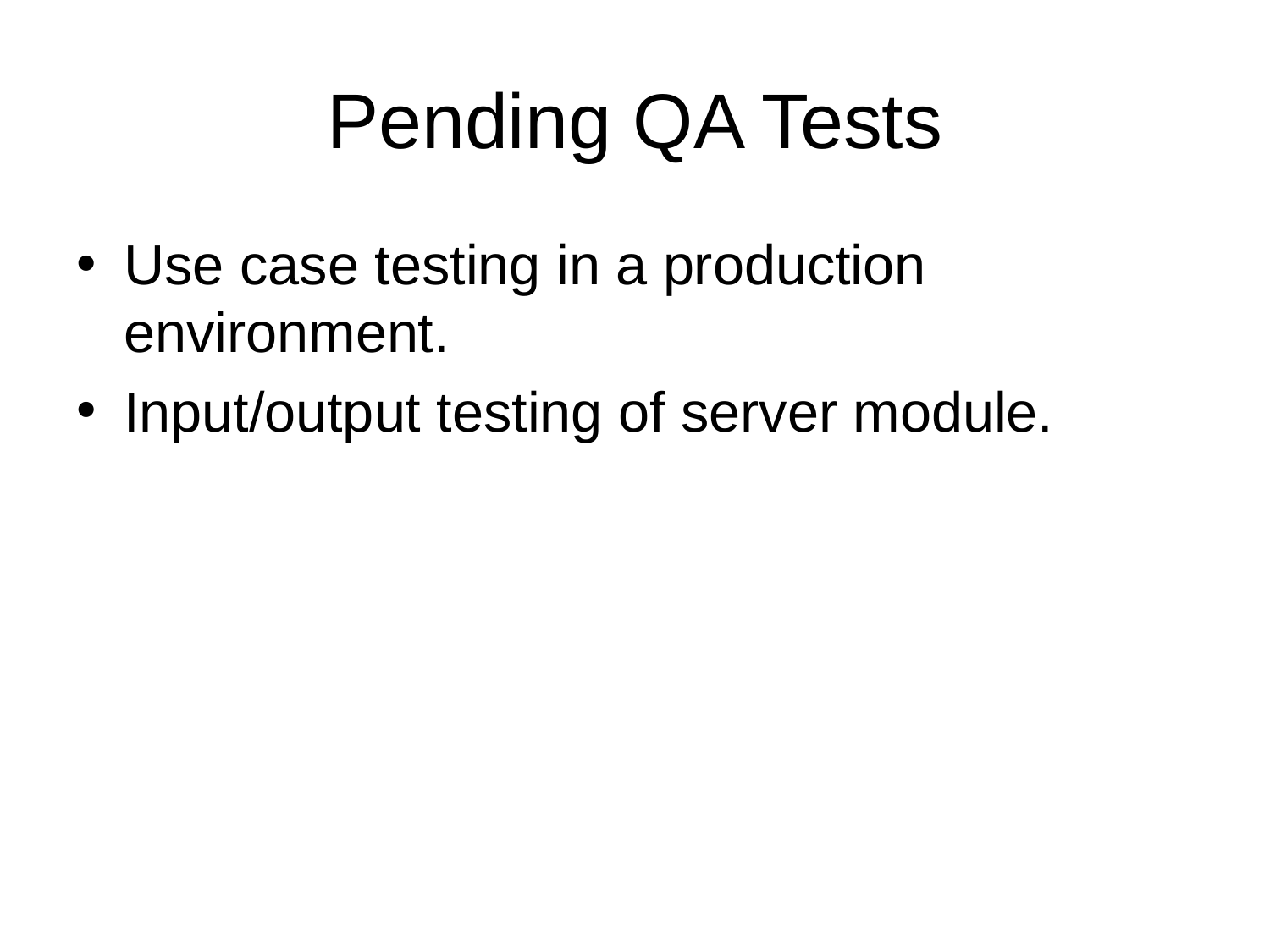

# Pending QA Tests
Use case testing in a production environment.
Input/output testing of server module.